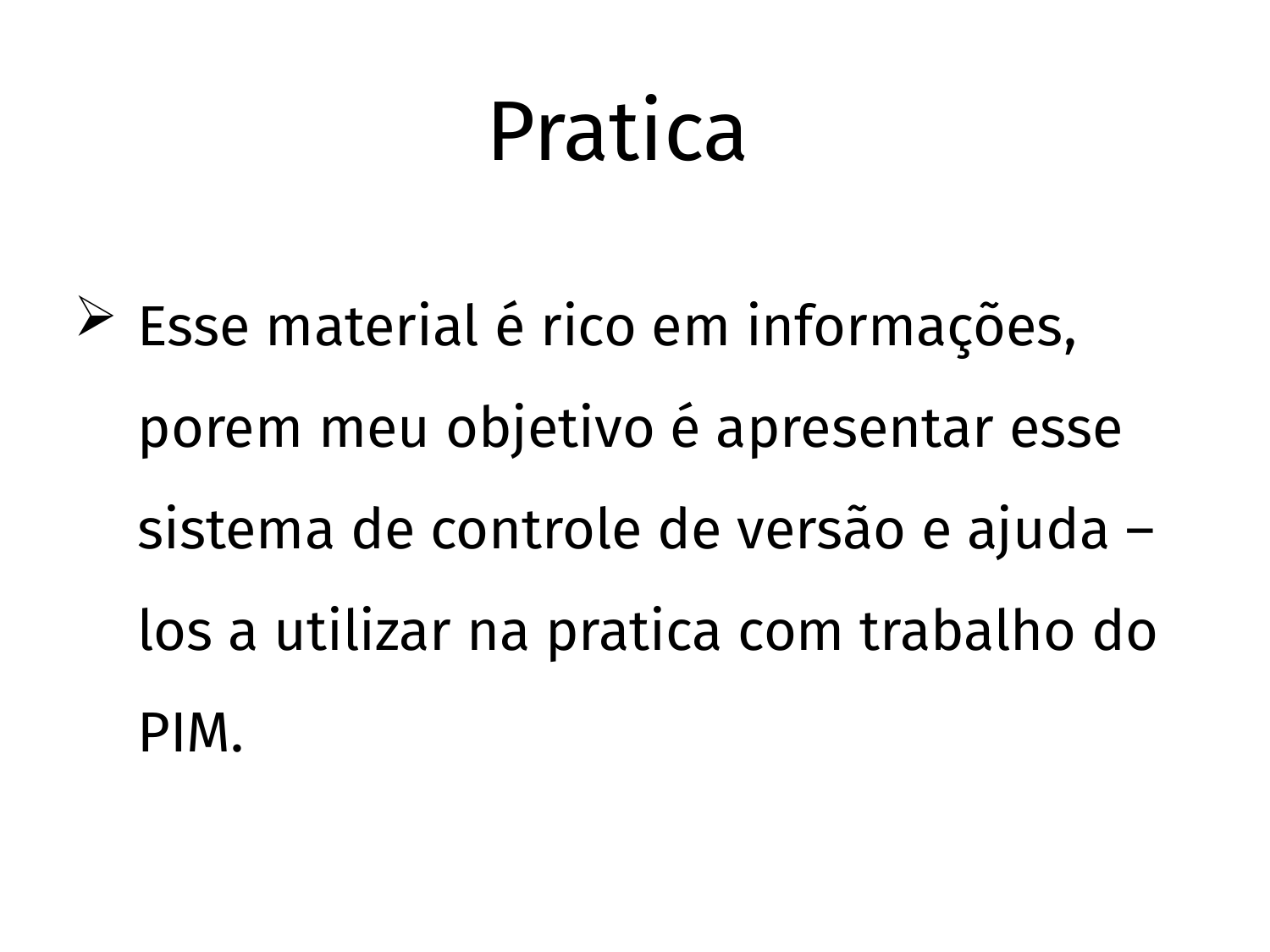

Pratica
# Esse material é rico em informações, porem meu objetivo é apresentar esse sistema de controle de versão e ajuda – los a utilizar na pratica com trabalho do PIM.